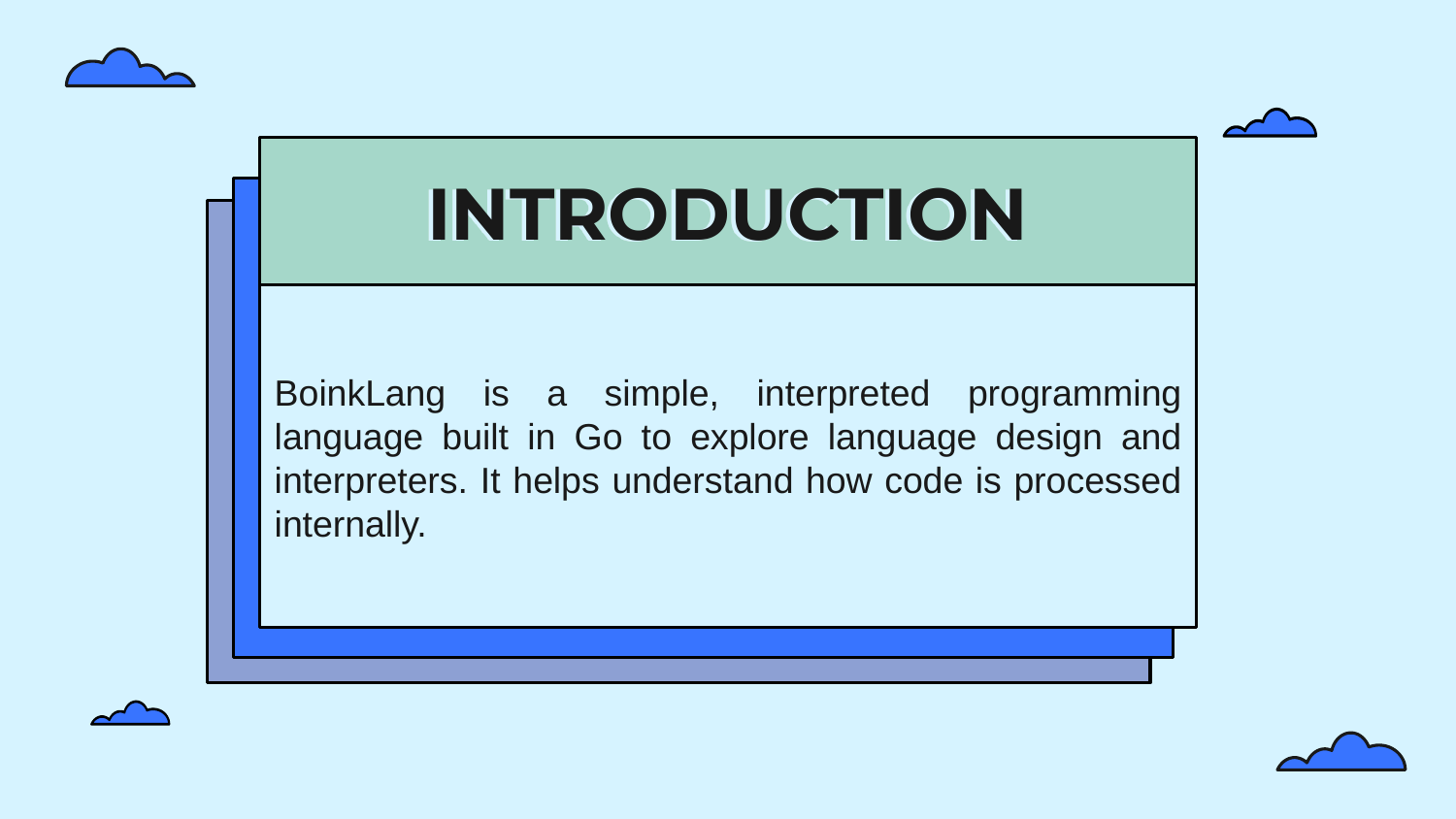

# INTRODUCTION
BoinkLang is a simple, interpreted programming language built in Go to explore language design and interpreters. It helps understand how code is processed internally.